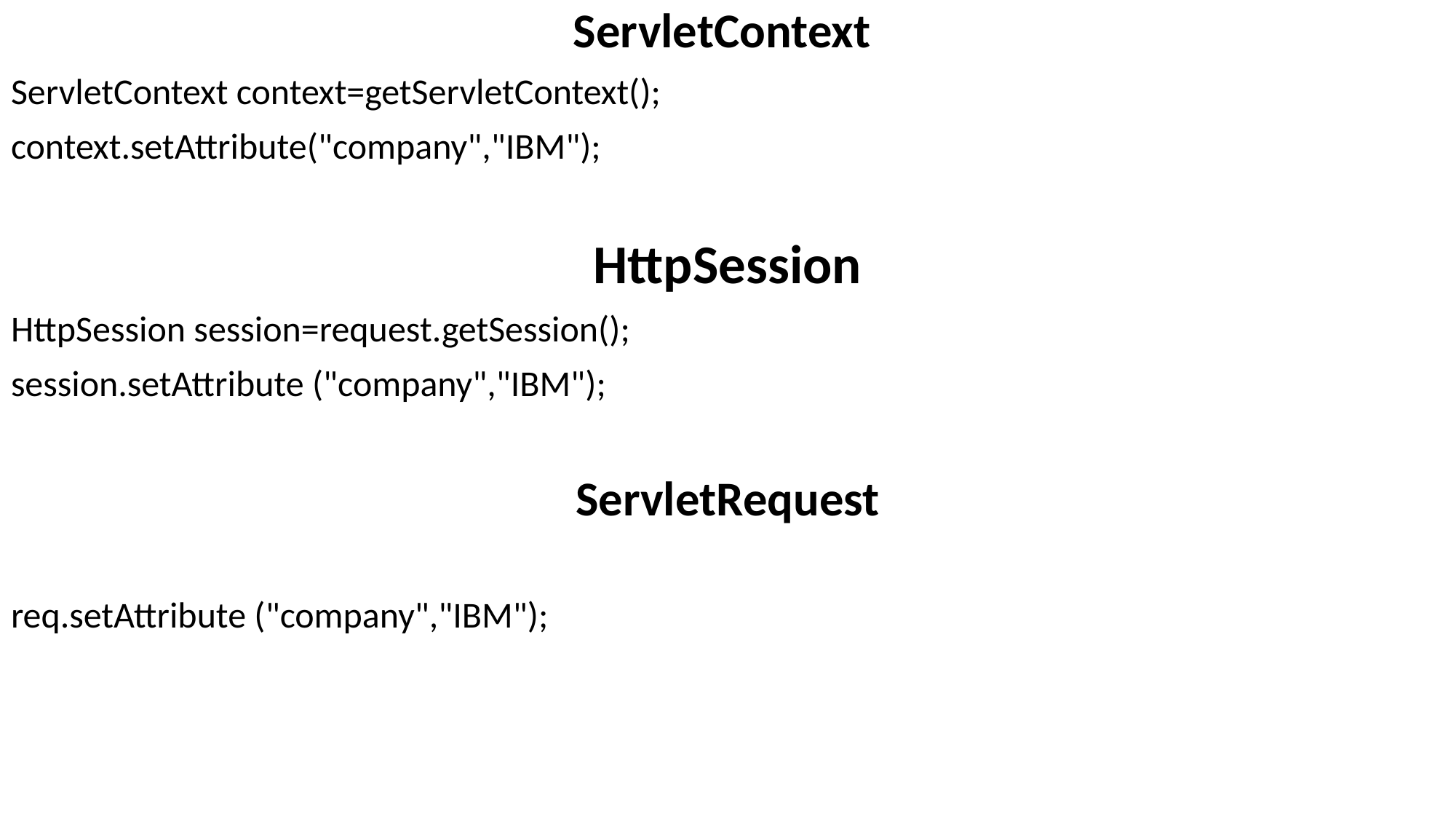

ServletContext
ServletContext context=getServletContext();
context.setAttribute("company","IBM");

HttpSession
HttpSession session=request.getSession();
session.setAttribute ("company","IBM");

ServletRequest

req.setAttribute ("company","IBM");